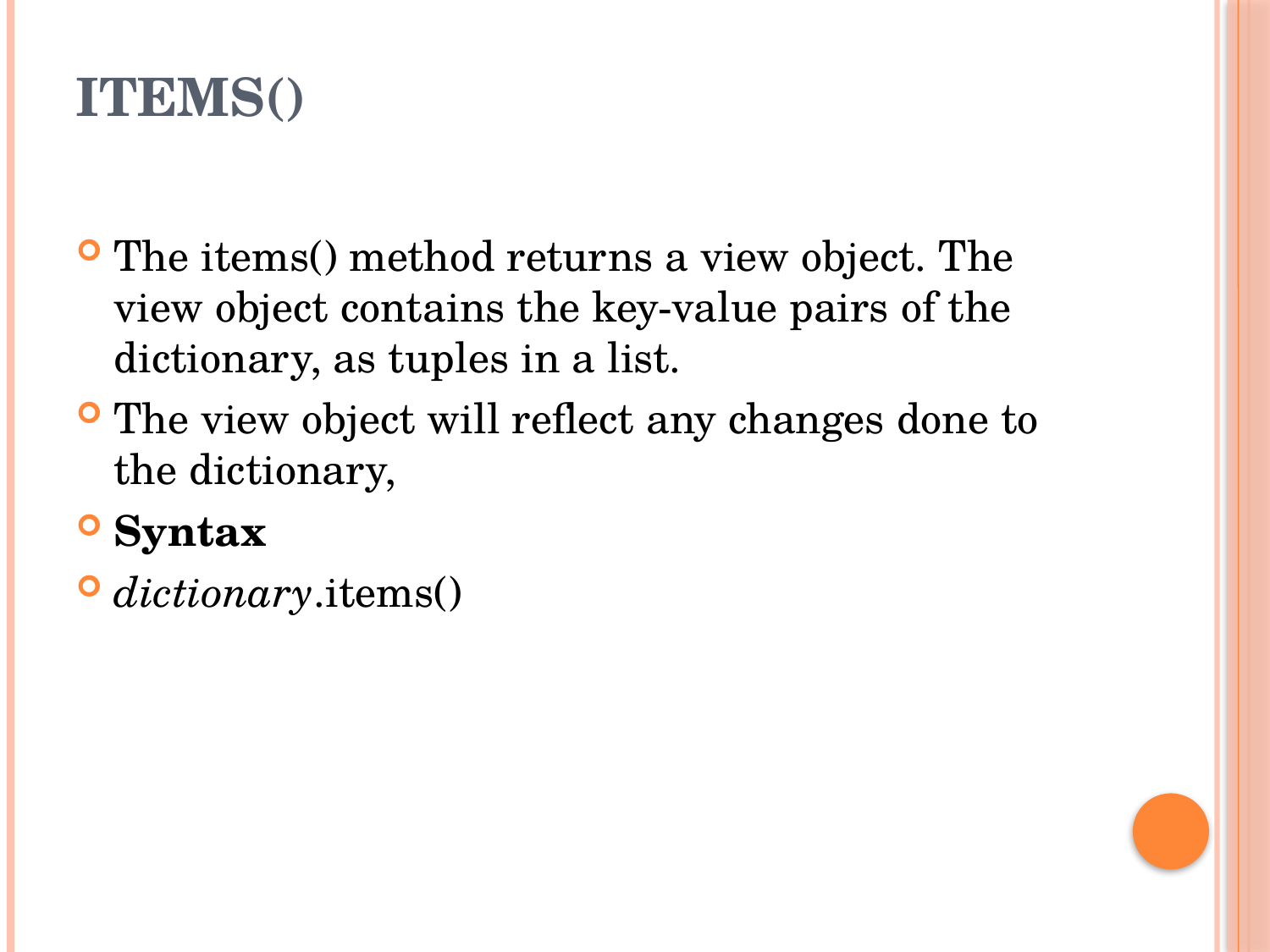

# items()
The items() method returns a view object. The view object contains the key-value pairs of the dictionary, as tuples in a list.
The view object will reflect any changes done to the dictionary,
Syntax
dictionary.items()